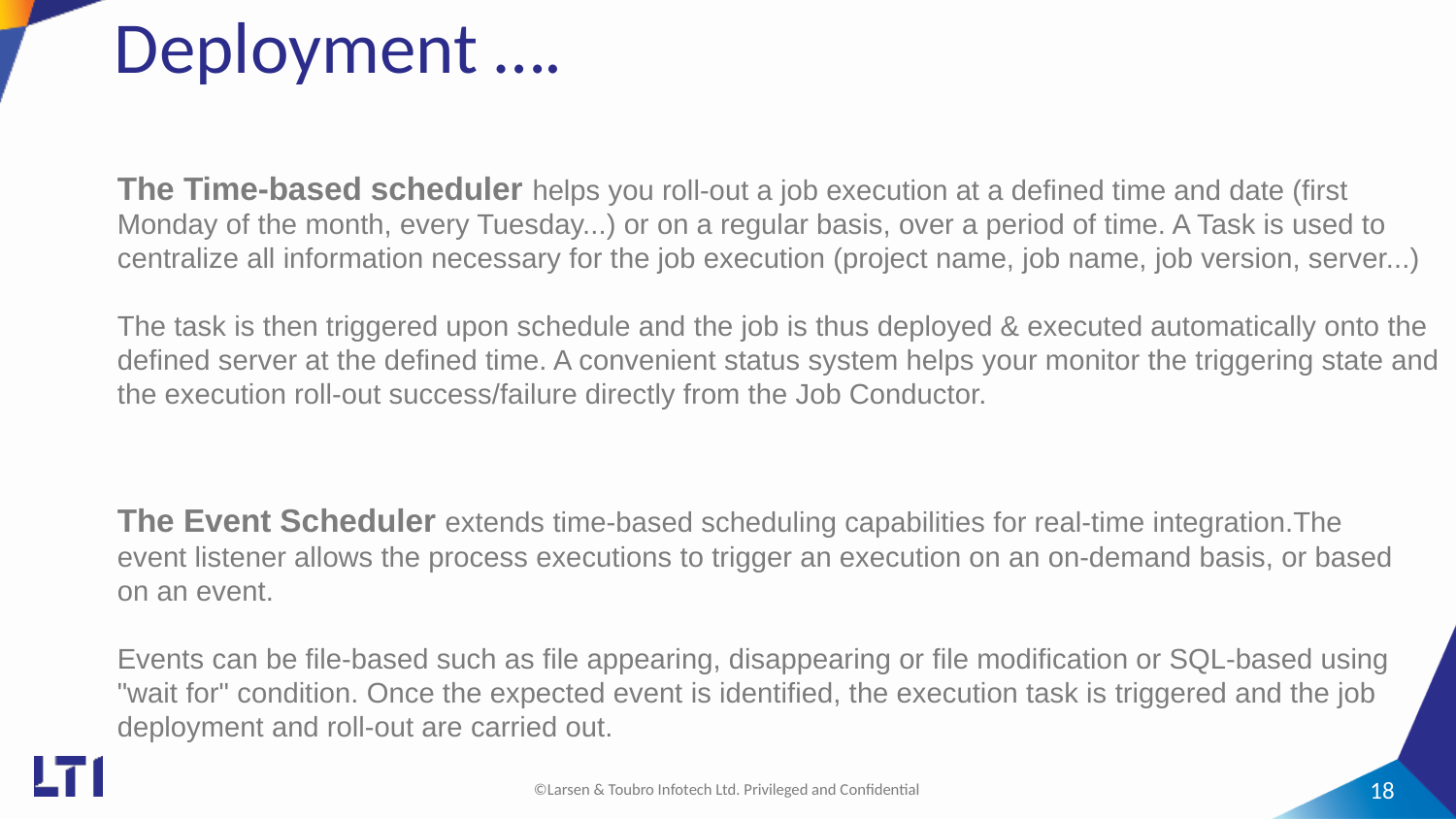

# Deployment ….
The Time-based scheduler helps you roll-out a job execution at a defined time and date (first Monday of the month, every Tuesday...) or on a regular basis, over a period of time. A Task is used to centralize all information necessary for the job execution (project name, job name, job version, server...)
The task is then triggered upon schedule and the job is thus deployed & executed automatically onto the defined server at the defined time. A convenient status system helps your monitor the triggering state and the execution roll-out success/failure directly from the Job Conductor.
The Event Scheduler extends time-based scheduling capabilities for real-time integration.The event listener allows the process executions to trigger an execution on an on-demand basis, or based on an event.
Events can be file-based such as file appearing, disappearing or file modification or SQL-based using "wait for" condition. Once the expected event is identified, the execution task is triggered and the job deployment and roll-out are carried out.
Copyright © 2014 by Vikram Takkar. All Rights Reserved..